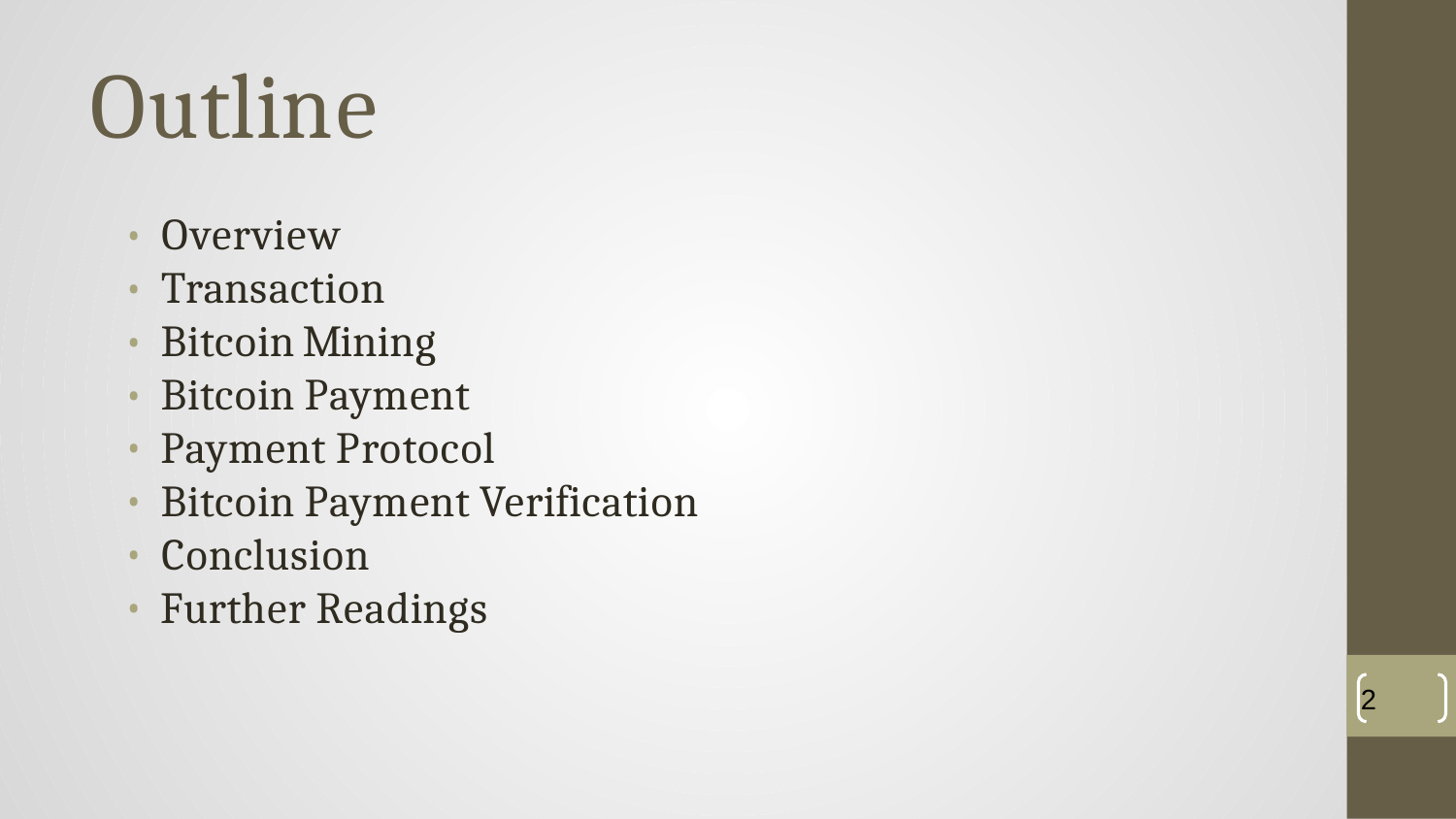

# Outline
Overview
Transaction
Bitcoin Mining
Bitcoin Payment
Payment Protocol
Bitcoin Payment Verification
Conclusion
Further Readings
2